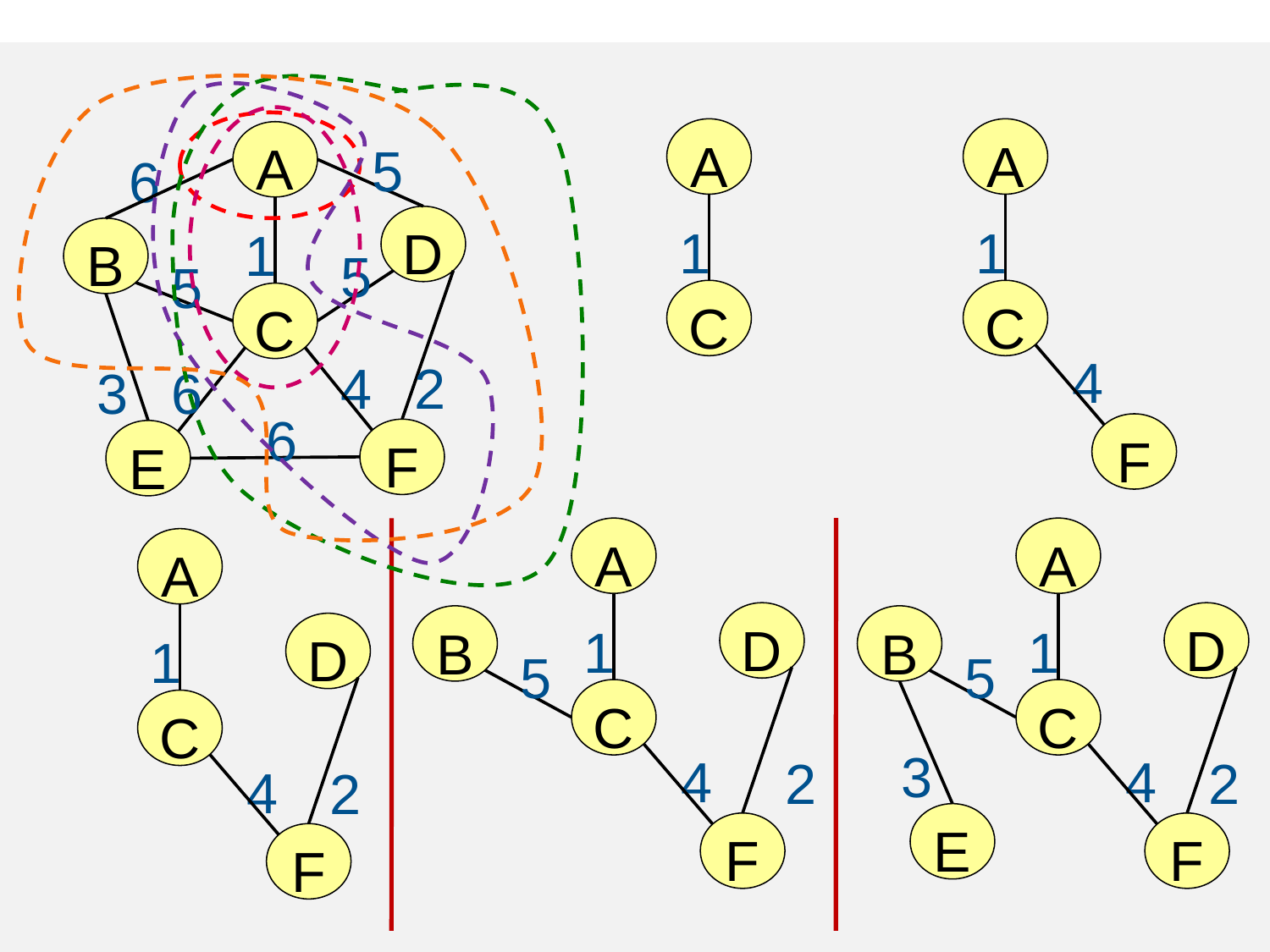

5
A
A
A
6

1
1
1
D
B
5
5
C
C
C
4
4
2
3
6
6
F
F
E
A
A
A
1
1
D
D
1
B
B
D
5
5
C
C
C
3
4
4
2
2
4
2
E
F
F
F